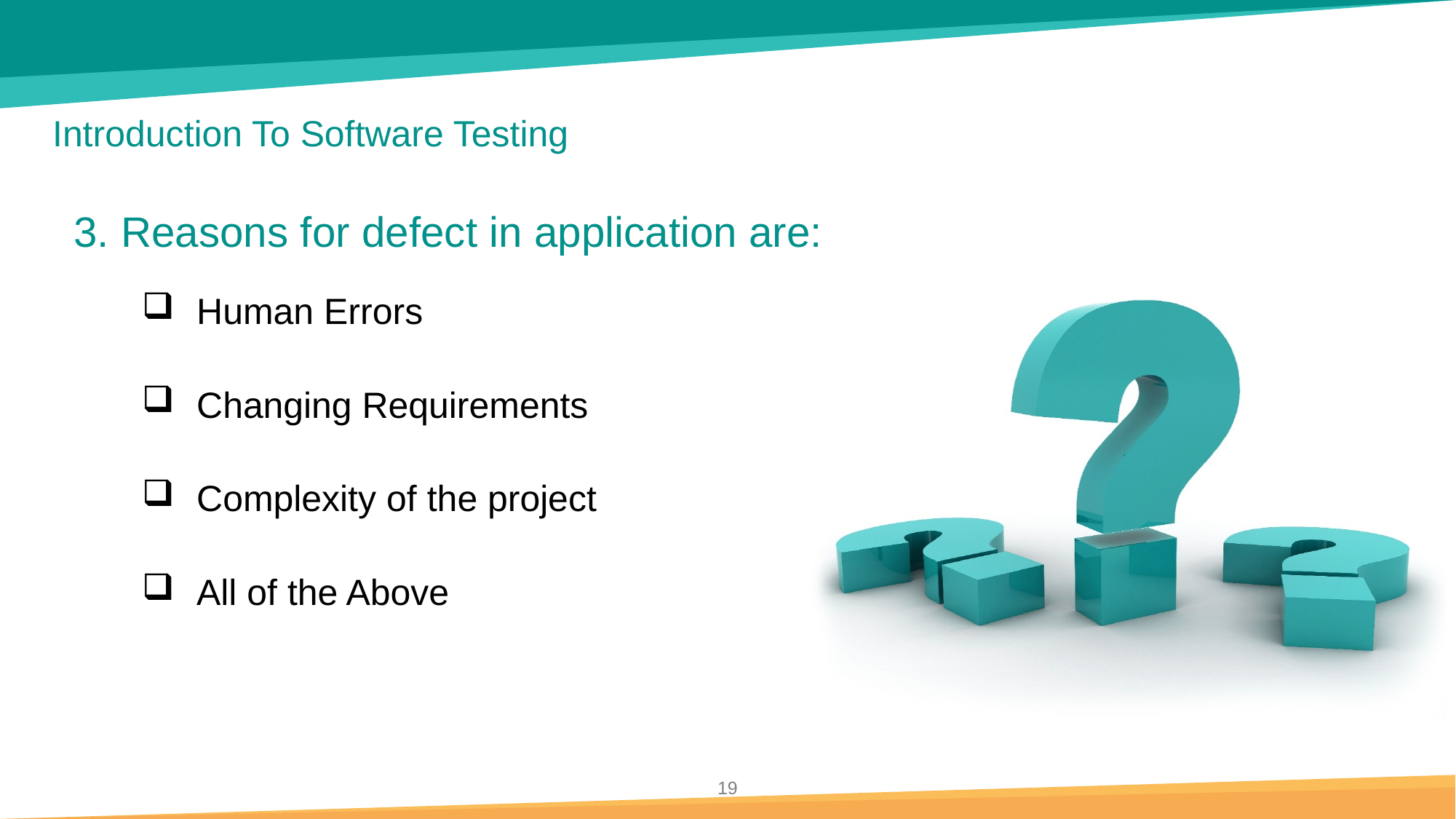

# Introduction To Software Testing
3. Reasons for defect in application are:
Human Errors

Changing Requirements

Complexity of the project

All of the Above